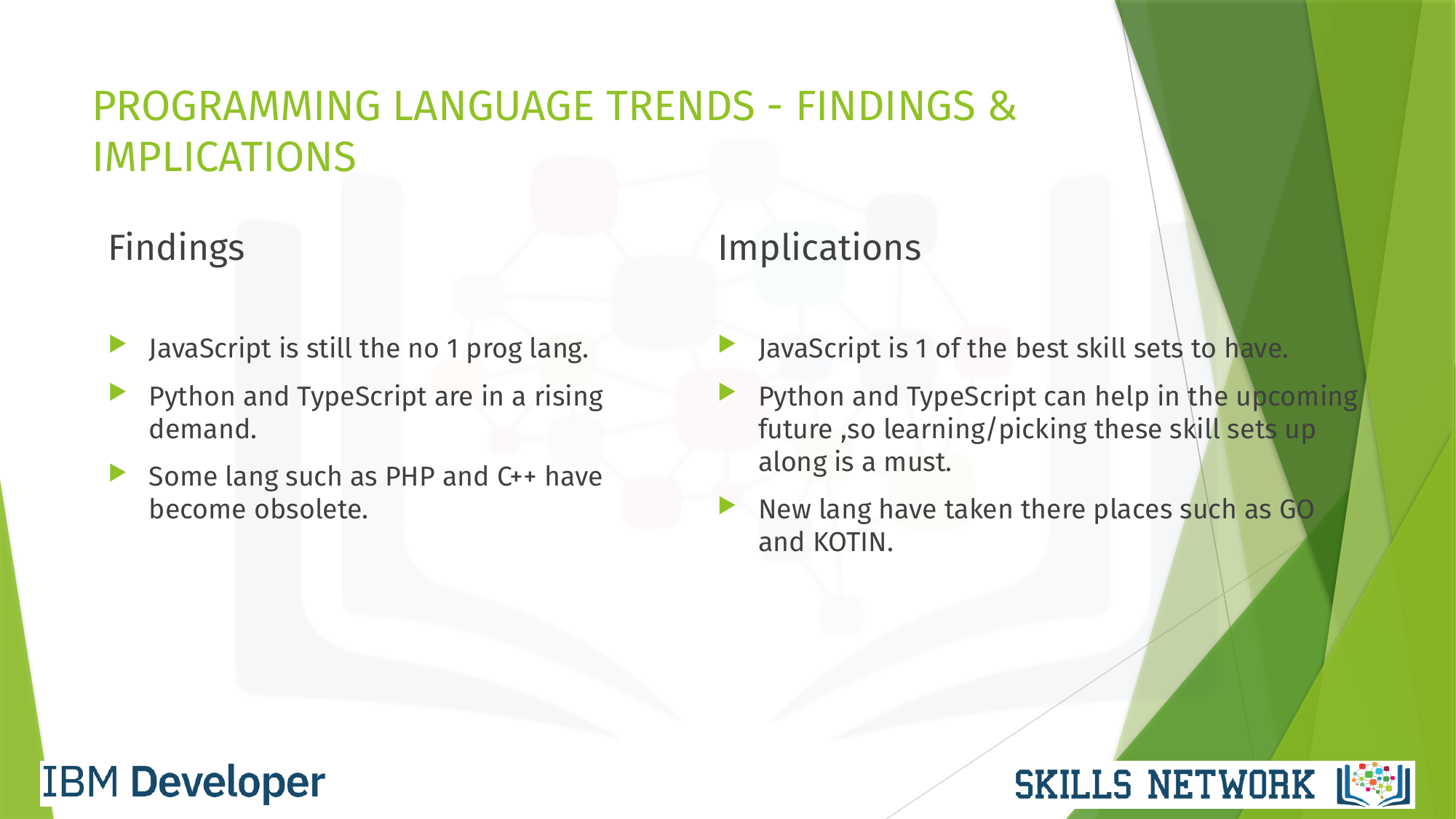

# PROGRAMMING LANGUAGE TRENDS - FINDINGS & IMPLICATIONS
Findings

JavaScript is still the no 1 prog lang.
Python and TypeScript are in a rising demand.
Some lang such as PHP and C++ have become obsolete.
Implications

JavaScript is 1 of the best skill sets to have.
Python and TypeScript can help in the upcoming future ,so learning/picking these skill sets up along is a must.
New lang have taken there places such as GO and KOTIN.